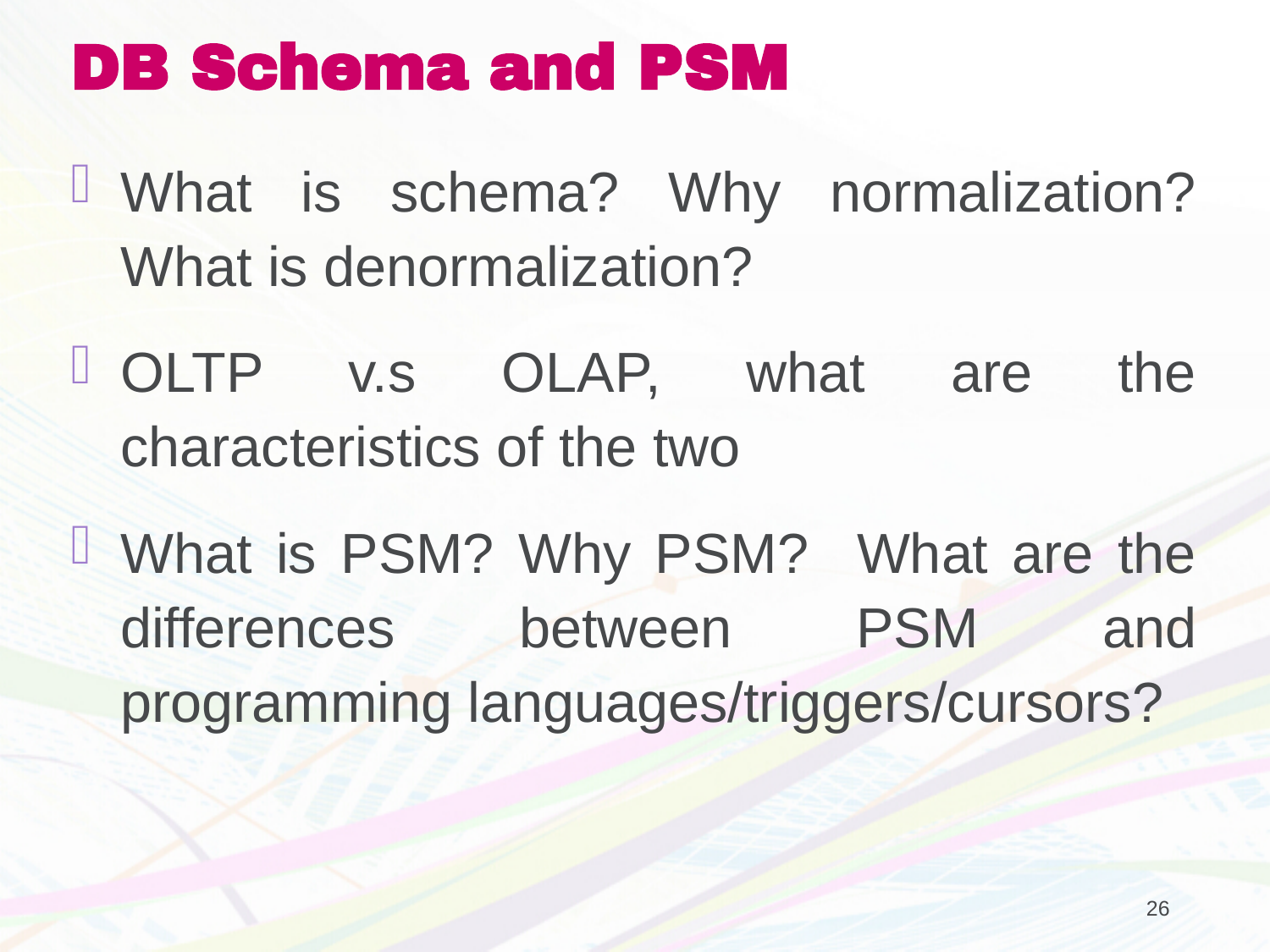

# DB Schema and PSM
What is schema? Why normalization? What is denormalization?
OLTP v.s OLAP, what are the characteristics of the two
What is PSM? Why PSM?  What are the differences between PSM and programming languages/triggers/cursors?
26